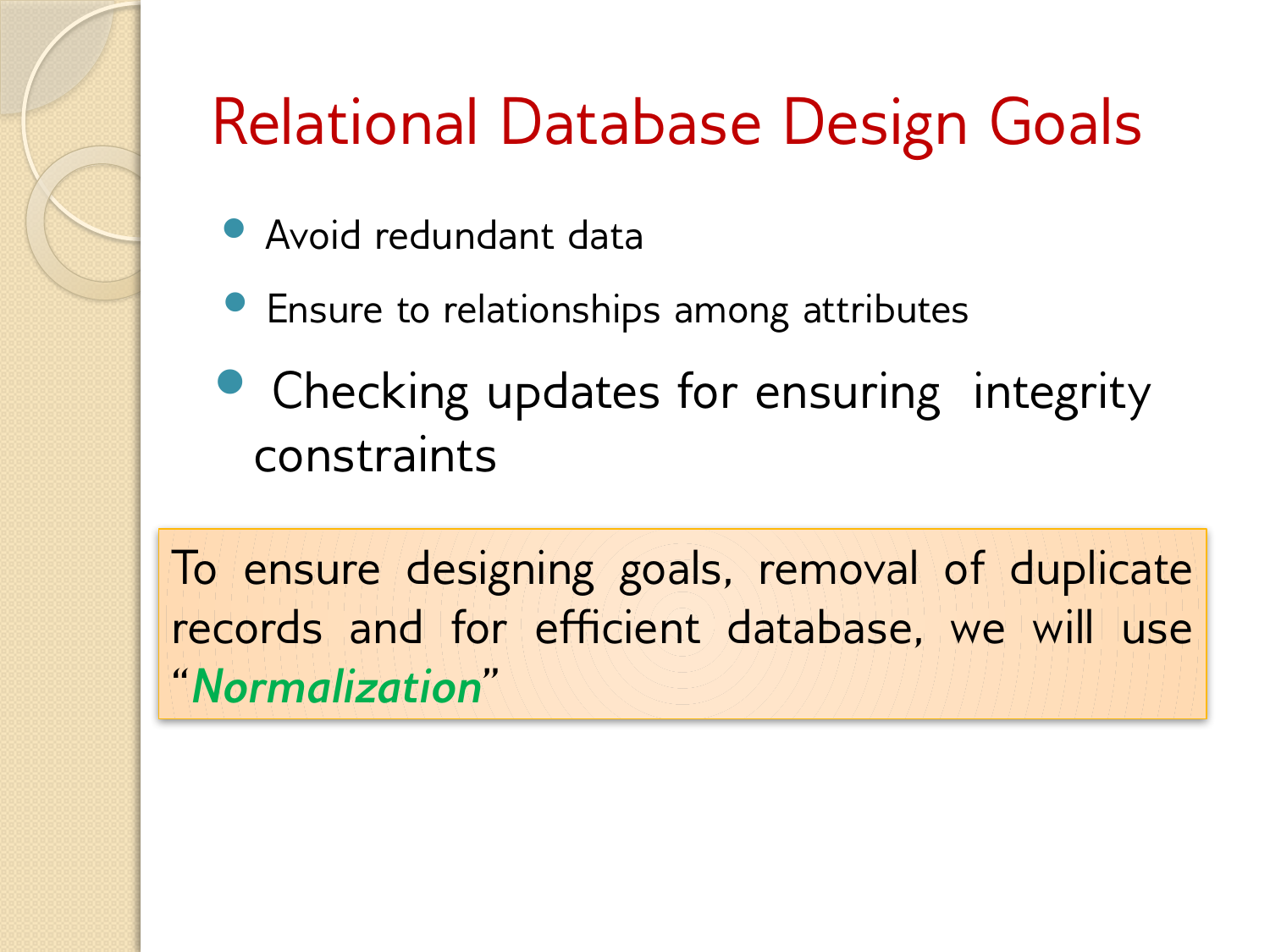

# Relational Database Design Goals
 Avoid redundant data
 Ensure to relationships among attributes
 Checking updates for ensuring  integrity constraints
To ensure designing goals, removal of duplicate records and for efficient database, we will use “Normalization”